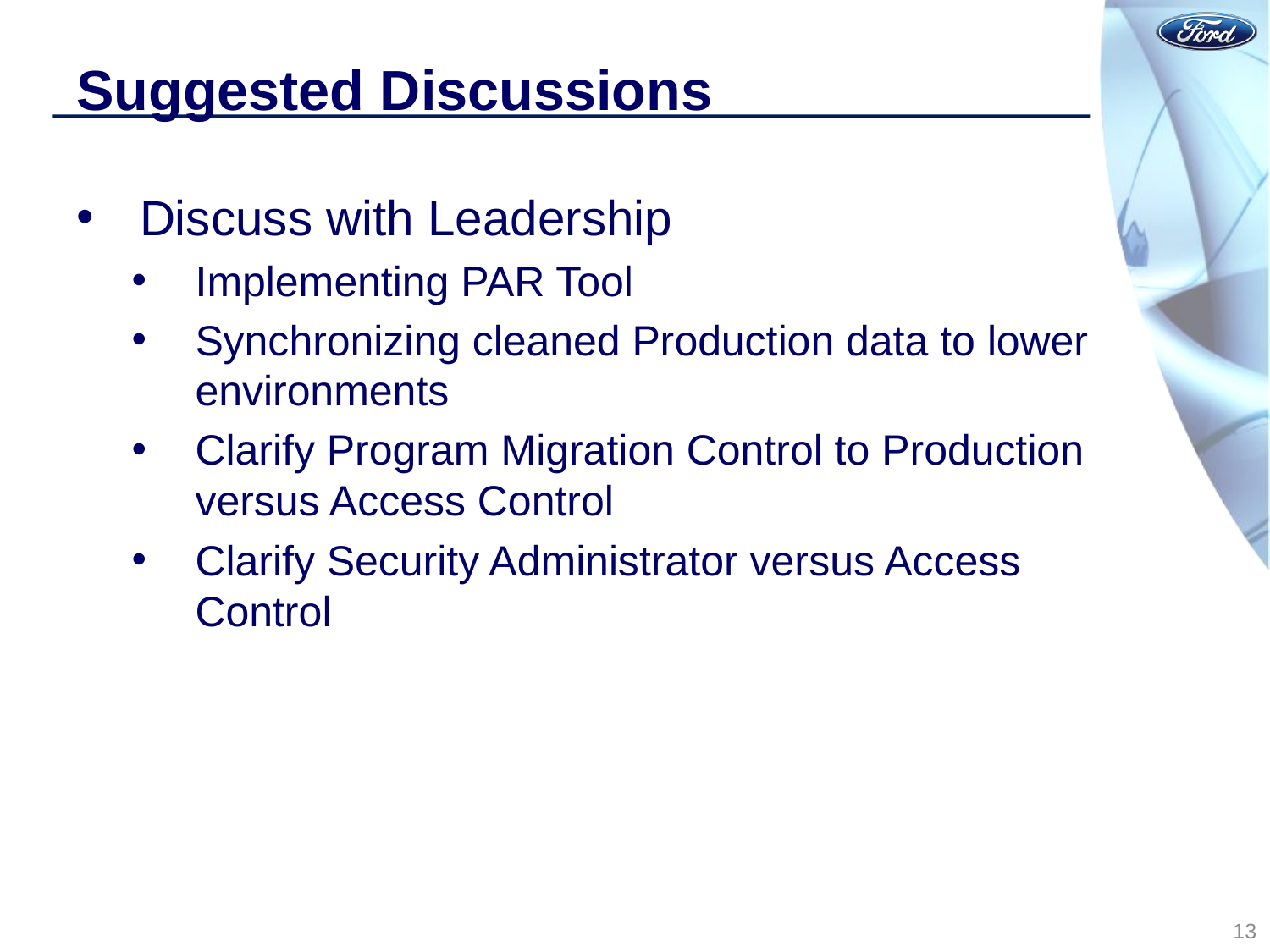

# Suggested Discussions
Discuss with Leadership
Implementing PAR Tool
Synchronizing cleaned Production data to lower environments
Clarify Program Migration Control to Production versus Access Control
Clarify Security Administrator versus Access Control
13